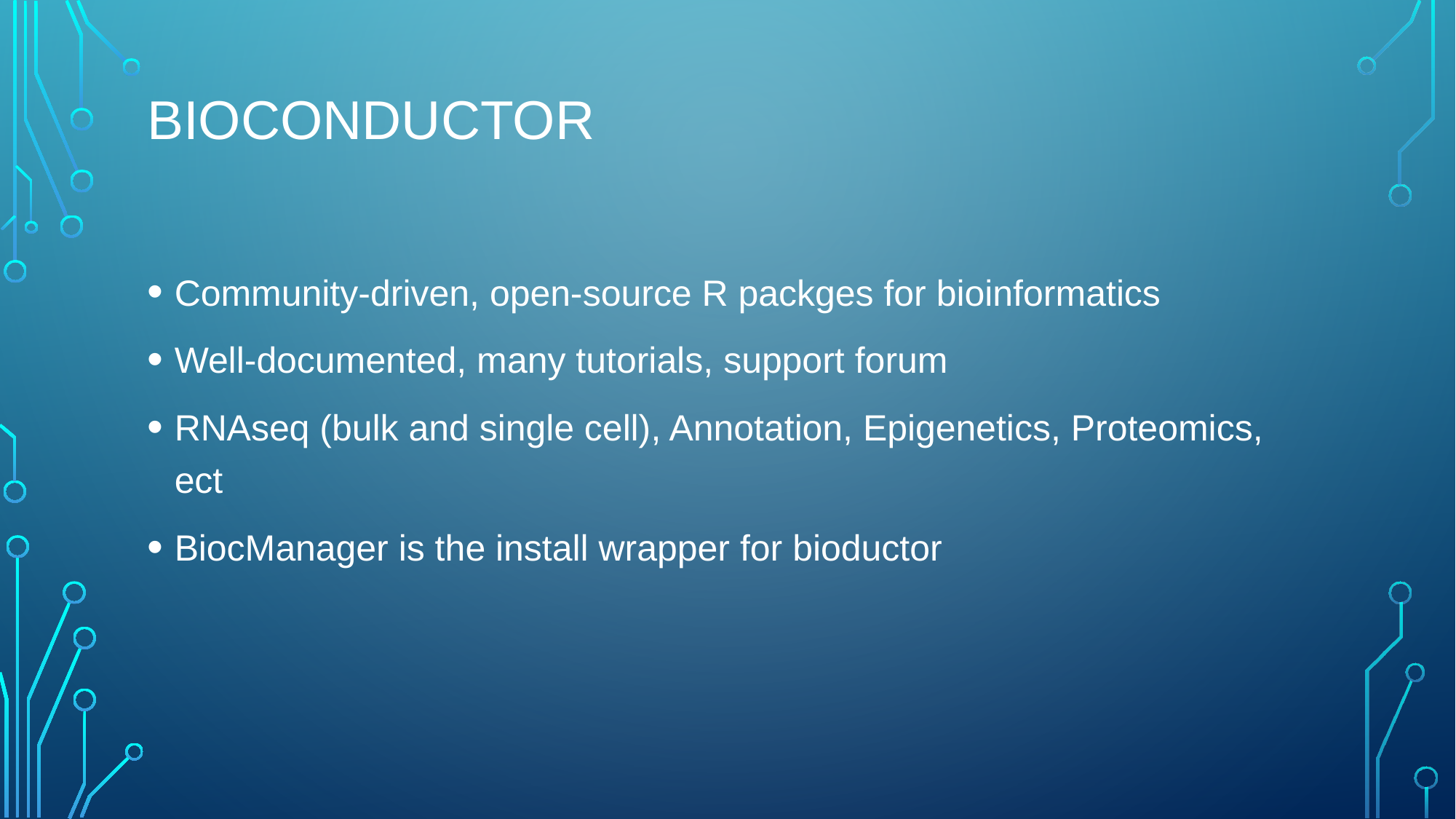

# Bioconductor
Community-driven, open-source R packges for bioinformatics
Well-documented, many tutorials, support forum
RNAseq (bulk and single cell), Annotation, Epigenetics, Proteomics, ect
BiocManager is the install wrapper for bioductor